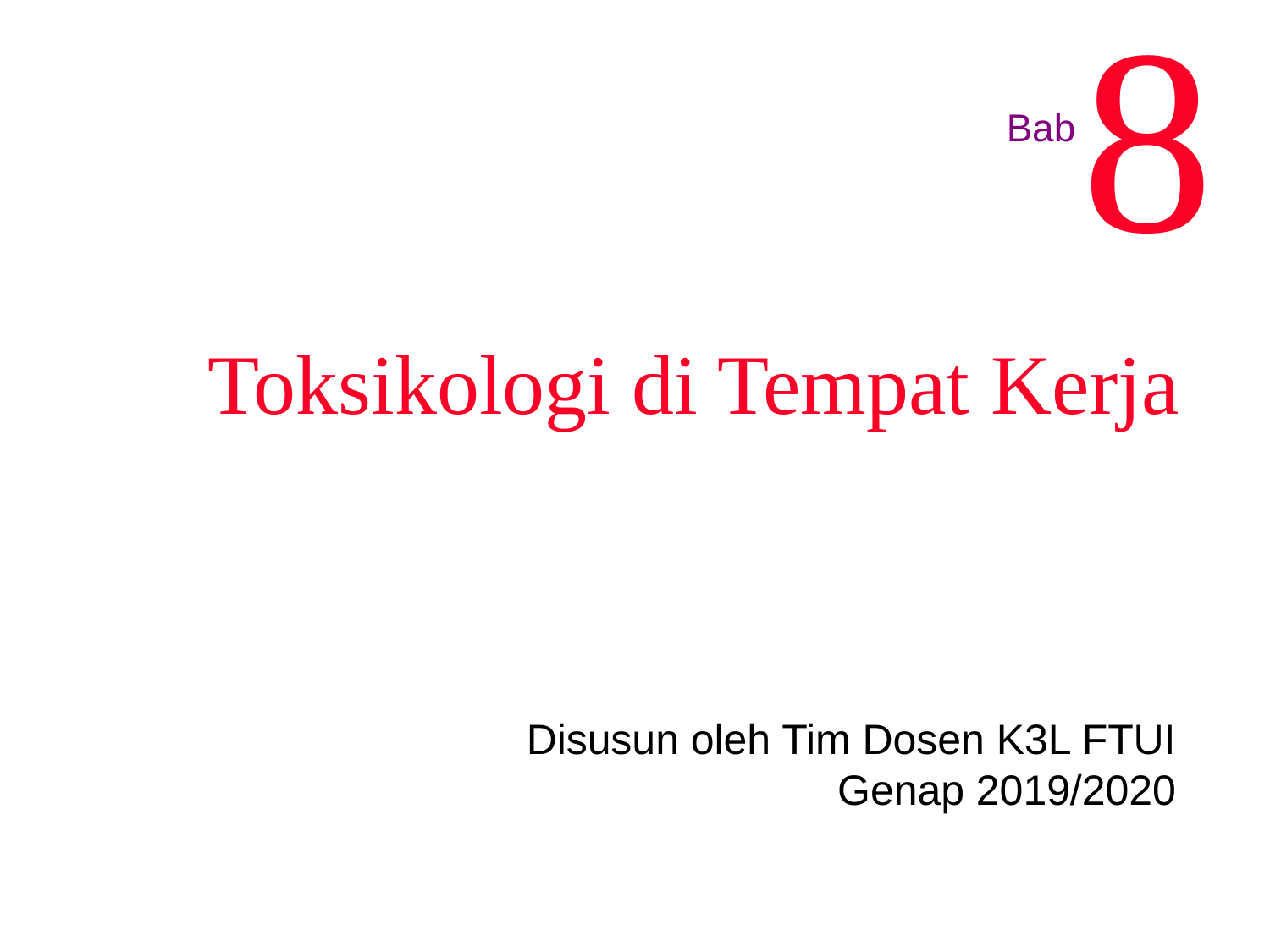

8
Bab
Toksikologi di Tempat Kerja
Disusun oleh Tim Dosen K3L FTUI
Genap 2019/2020